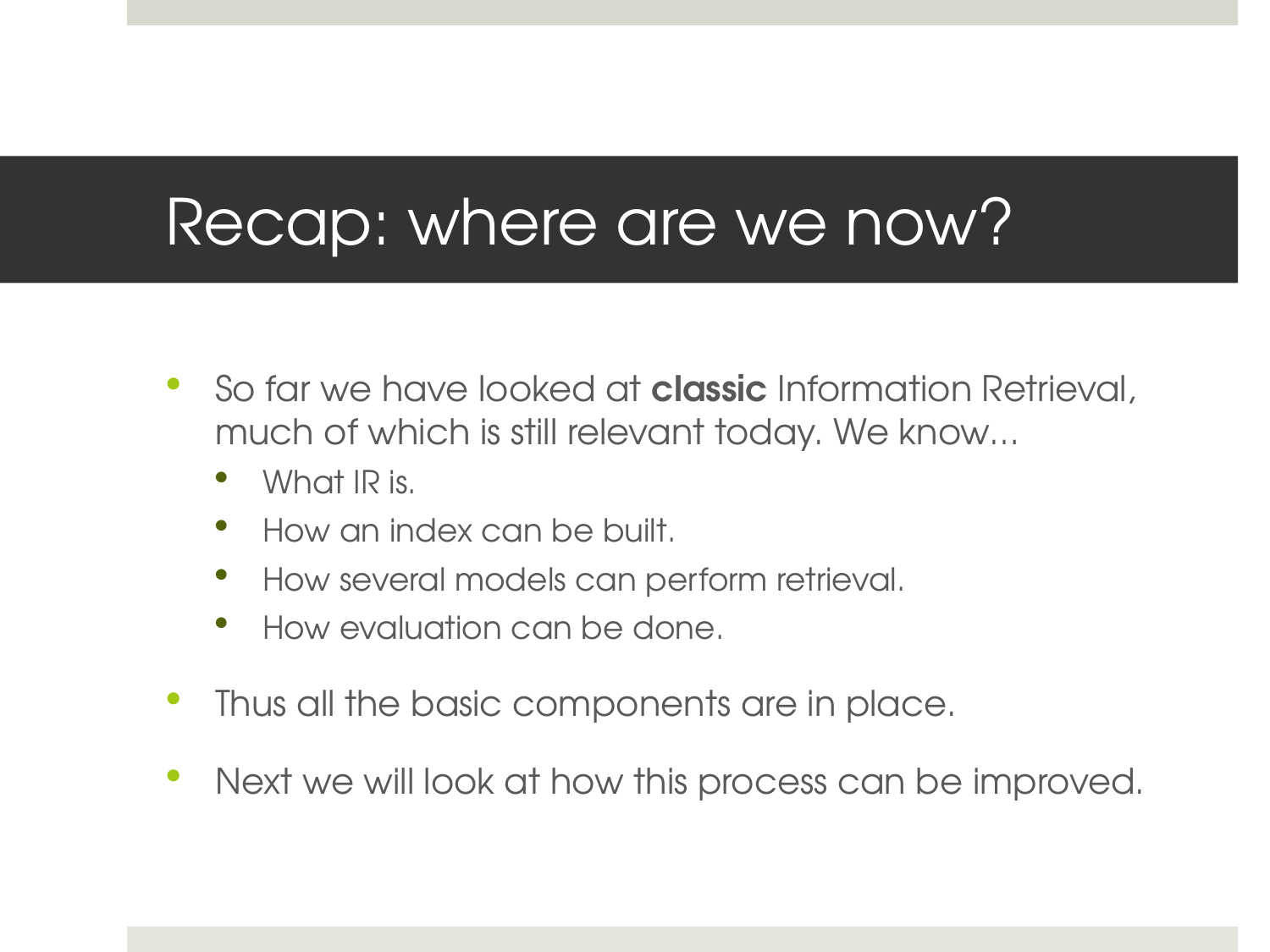

# Recap: where are we now?
So far we have looked at classic Information Retrieval, much of which is still relevant today. We know…
What IR is.
How an index can be built.
How several models can perform retrieval.
How evaluation can be done.
Thus all the basic components are in place.
Next we will look at how this process can be improved.